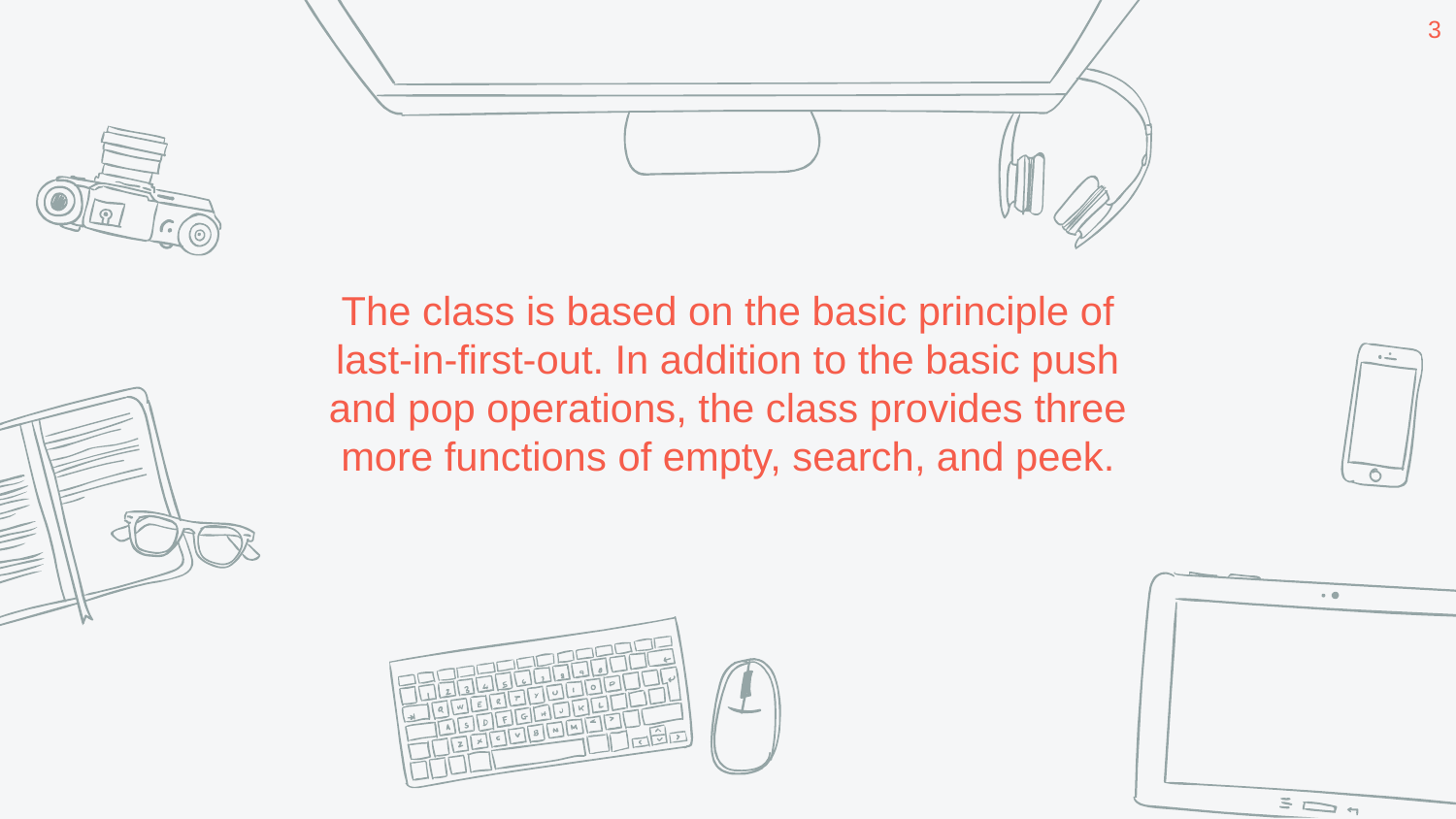

3
The class is based on the basic principle of last-in-first-out. In addition to the basic push and pop operations, the class provides three more functions of empty, search, and peek.